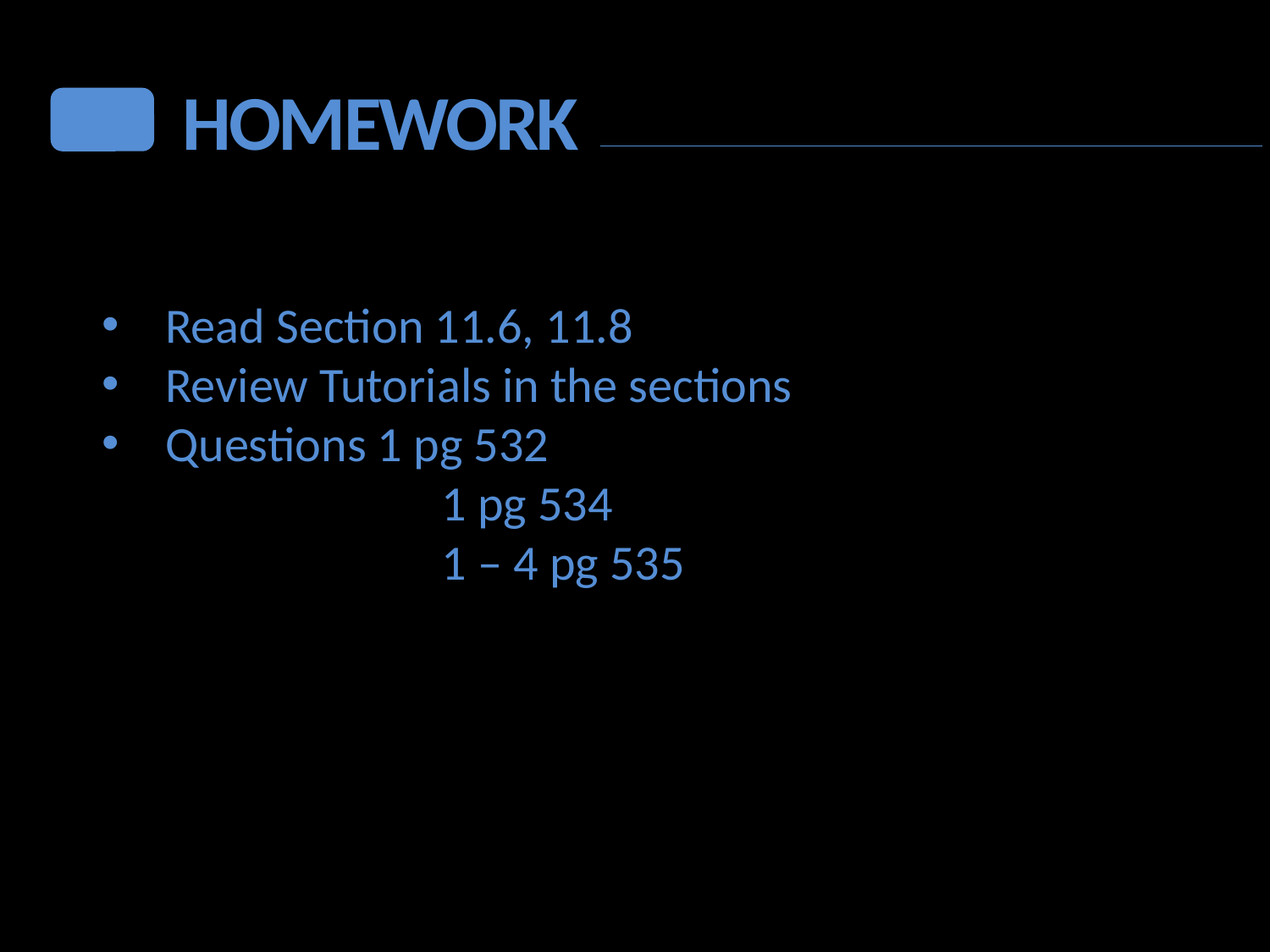

HOMEWORK

Read Section 11.6, 11.8
Review Tutorials in the sections
Questions 1 pg 532
	  1 pg 534
	  1 – 4 pg 535